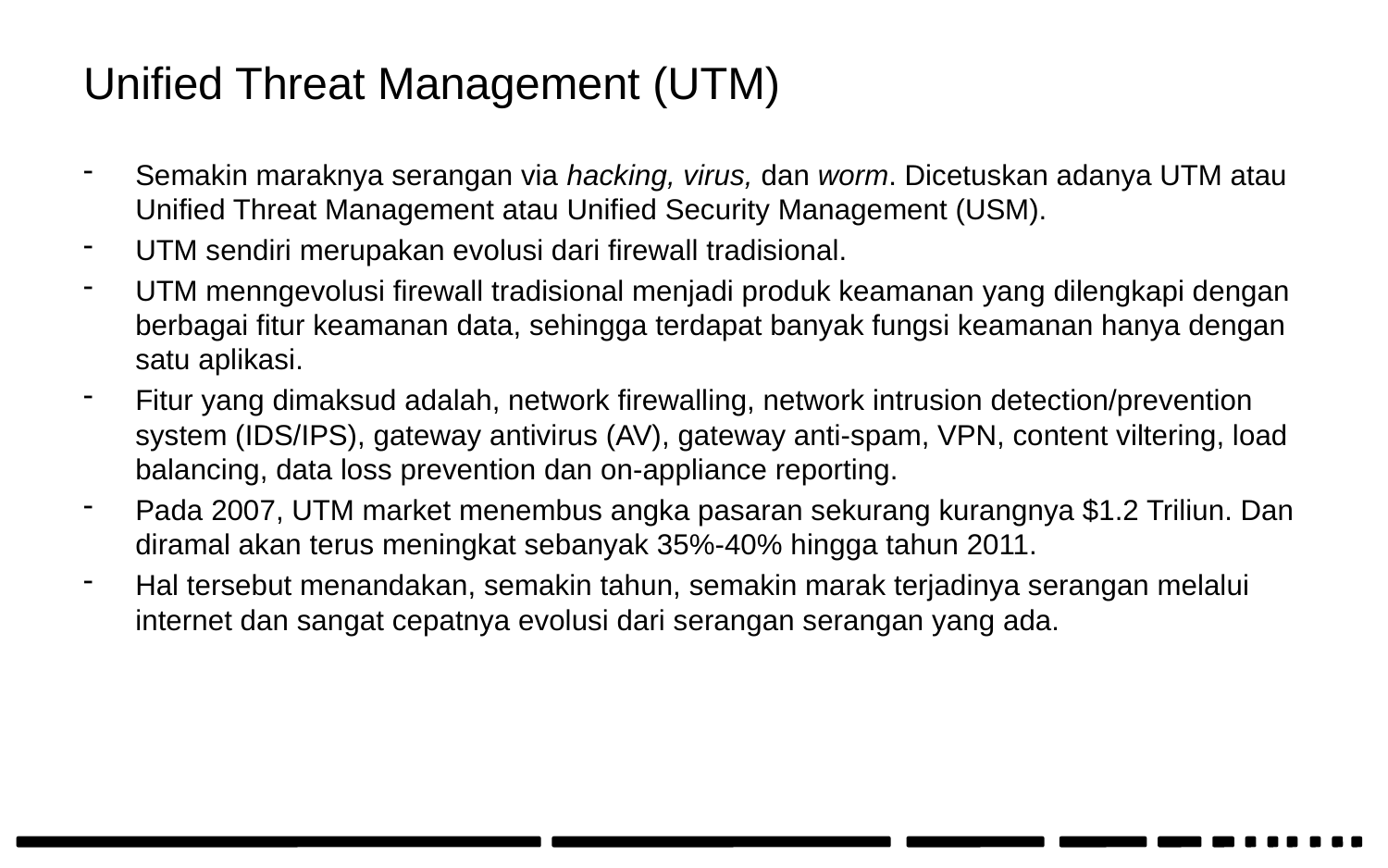

# Unified Threat Management (UTM)
Semakin maraknya serangan via hacking, virus, dan worm. Dicetuskan adanya UTM atau Unified Threat Management atau Unified Security Management (USM).
UTM sendiri merupakan evolusi dari firewall tradisional.
UTM menngevolusi firewall tradisional menjadi produk keamanan yang dilengkapi dengan berbagai fitur keamanan data, sehingga terdapat banyak fungsi keamanan hanya dengan satu aplikasi.
Fitur yang dimaksud adalah, network firewalling, network intrusion detection/prevention system (IDS/IPS), gateway antivirus (AV), gateway anti-spam, VPN, content viltering, load balancing, data loss prevention dan on-appliance reporting.
Pada 2007, UTM market menembus angka pasaran sekurang kurangnya $1.2 Triliun. Dan diramal akan terus meningkat sebanyak 35%-40% hingga tahun 2011.
Hal tersebut menandakan, semakin tahun, semakin marak terjadinya serangan melalui internet dan sangat cepatnya evolusi dari serangan serangan yang ada.